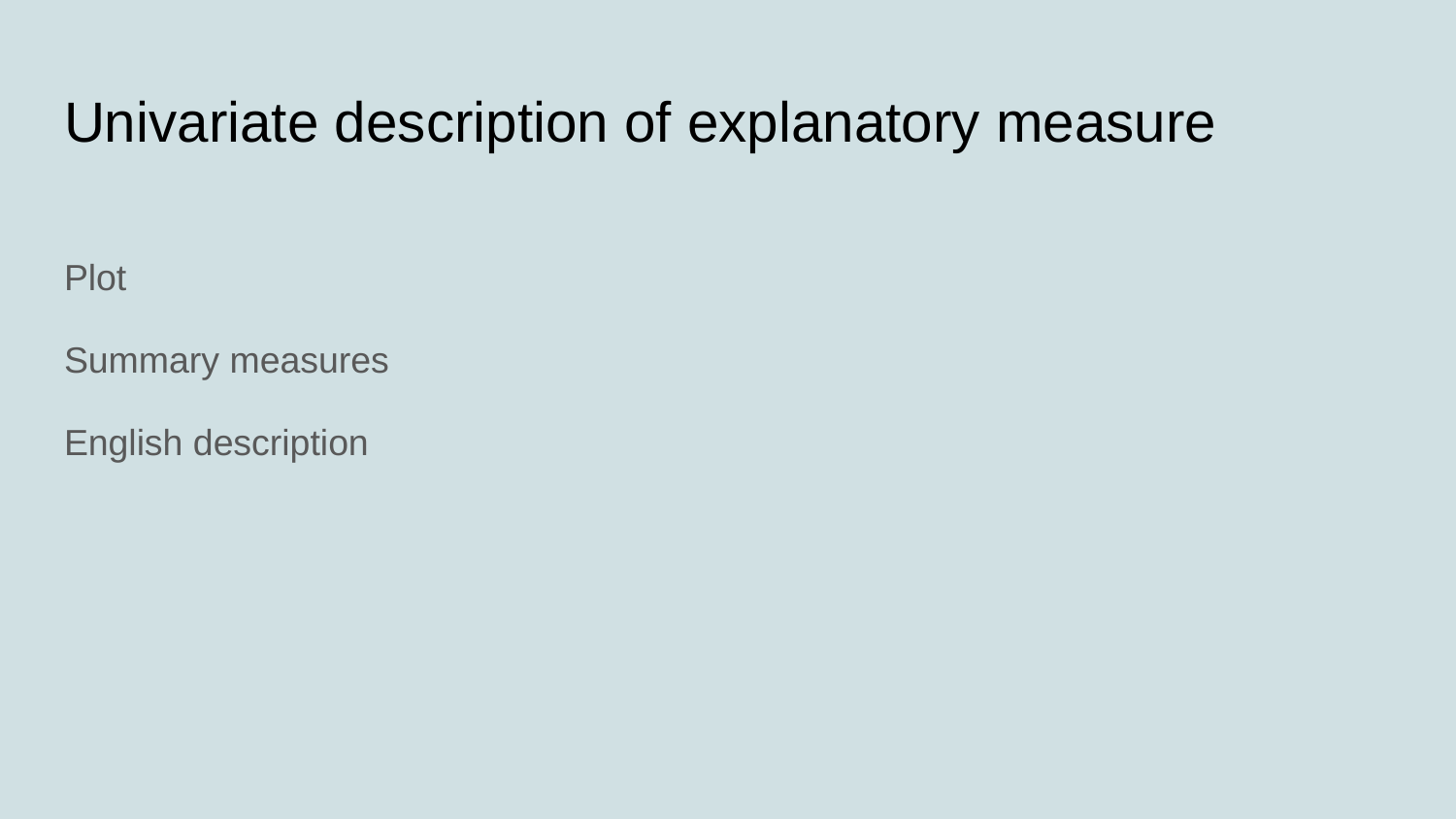

# Univariate description of explanatory measure
Plot
Summary measures
English description